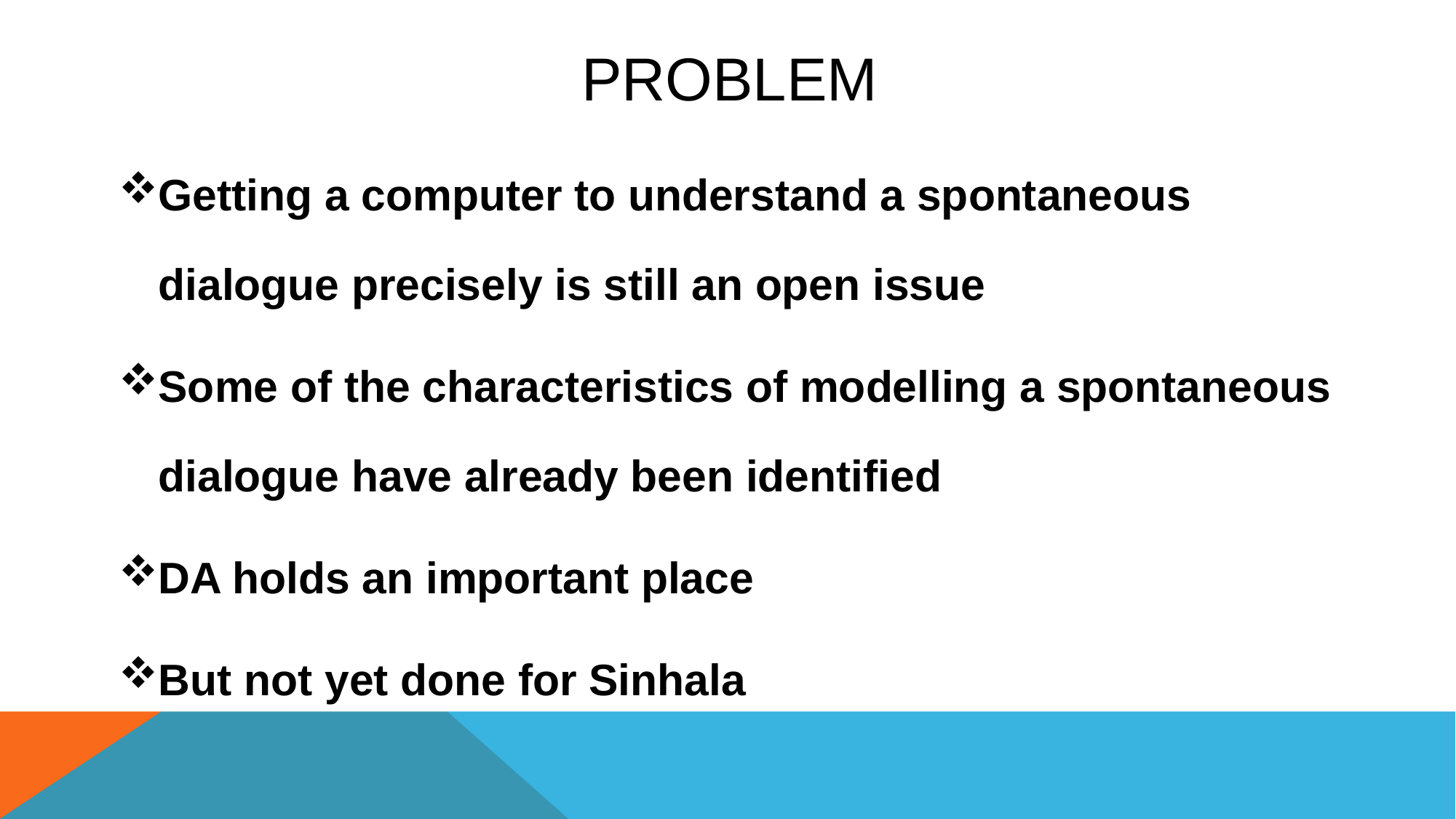

# Problem
Getting a computer to understand a spontaneous dialogue precisely is still an open issue
Some of the characteristics of modelling a spontaneous dialogue have already been identified
DA holds an important place
But not yet done for Sinhala